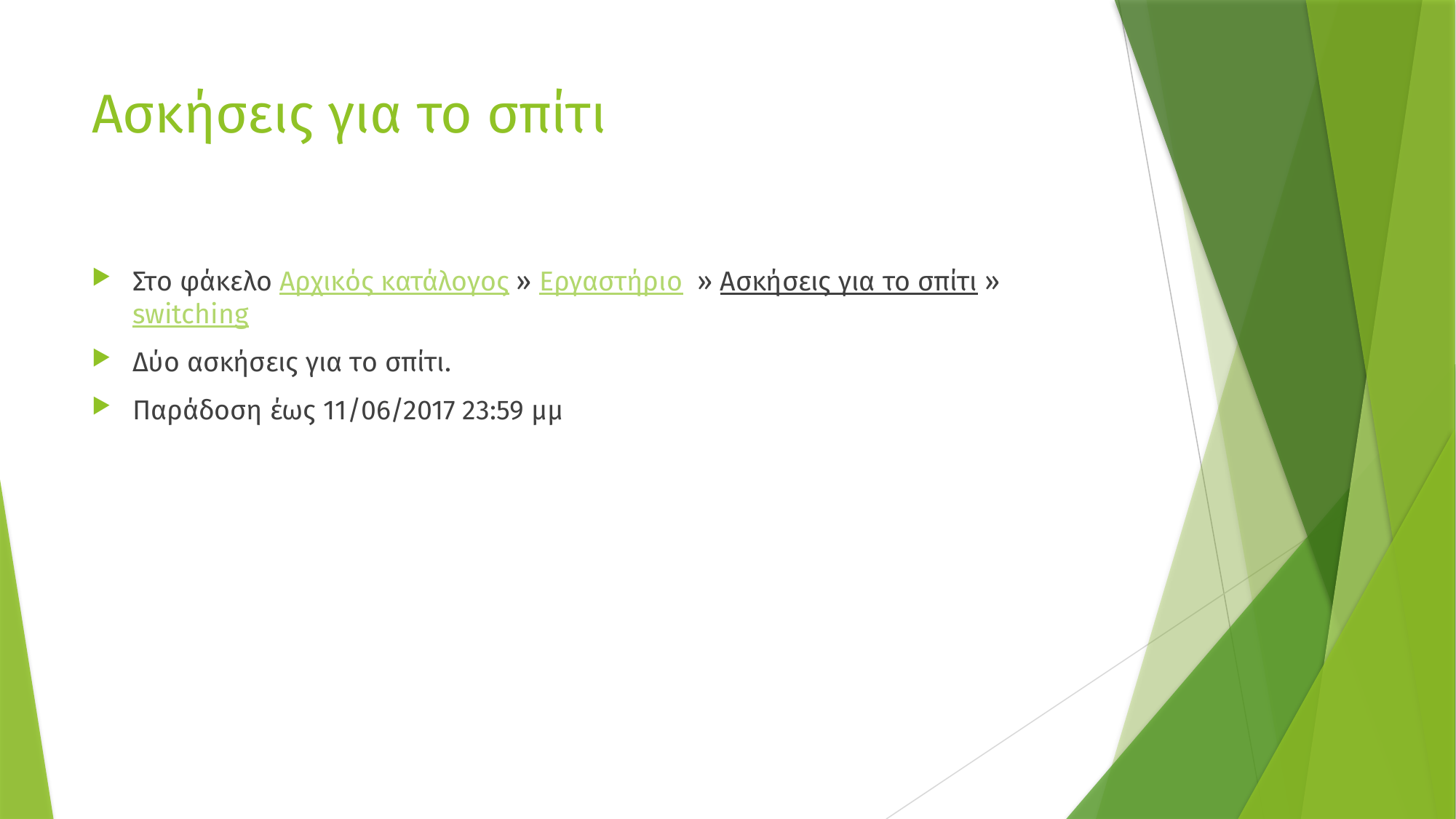

# Ασκήσεις για το σπίτι
Στο φάκελο Αρχικός κατάλογος » Εργαστήριο  » Ασκήσεις για το σπίτι » switching
Δύο ασκήσεις για το σπίτι.
Παράδοση έως 11/06/2017 23:59 μμ